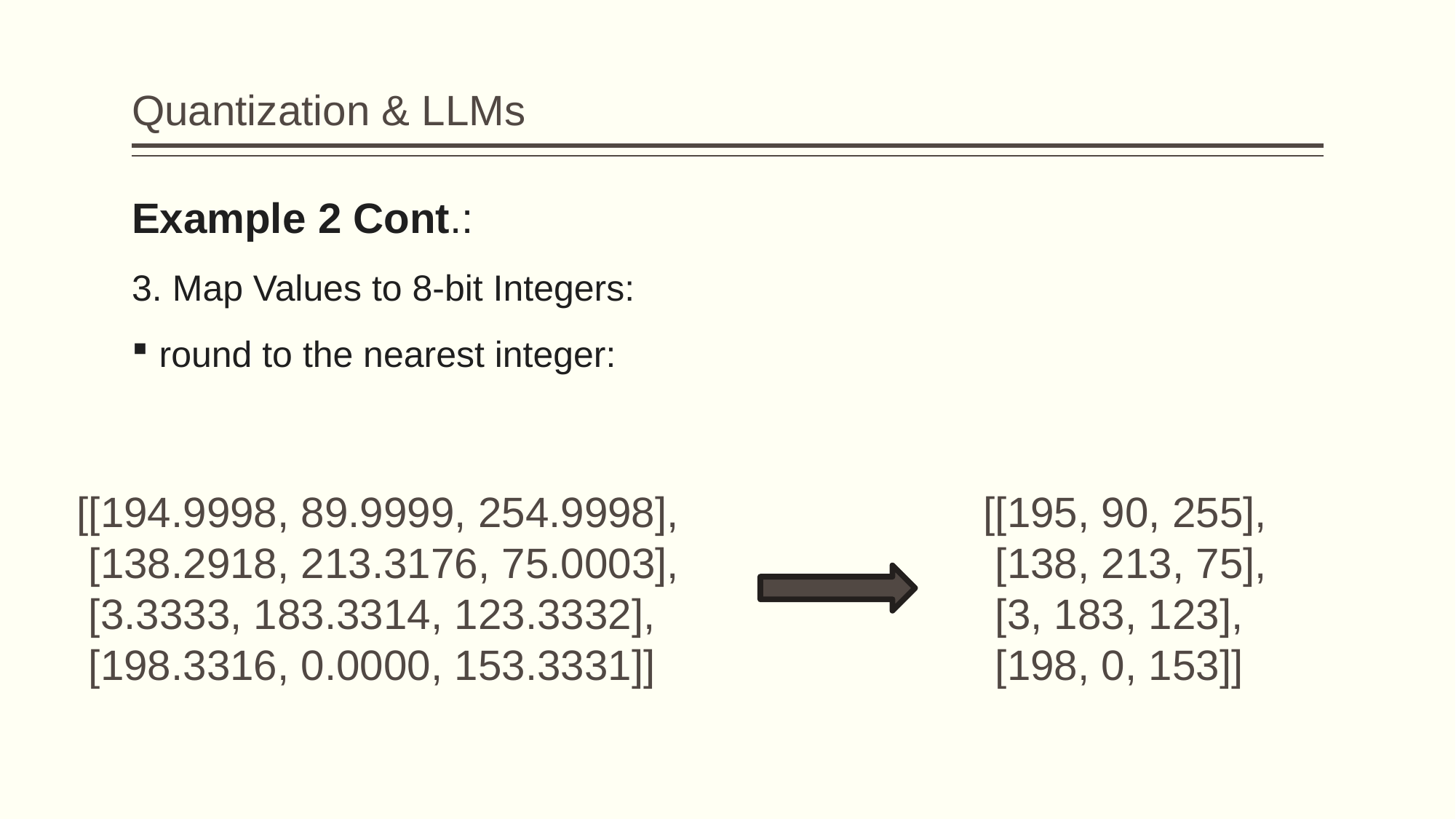

# Quantization & LLMs
Example 2 Cont.:
3. Map Values to 8-bit Integers:
round to the nearest integer:

[[194.9998, 89.9999, 254.9998],
 [138.2918, 213.3176, 75.0003],
 [3.3333, 183.3314, 123.3332],
 [198.3316, 0.0000, 153.3331]]
[[195, 90, 255],
 [138, 213, 75],
 [3, 183, 123],
 [198, 0, 153]]